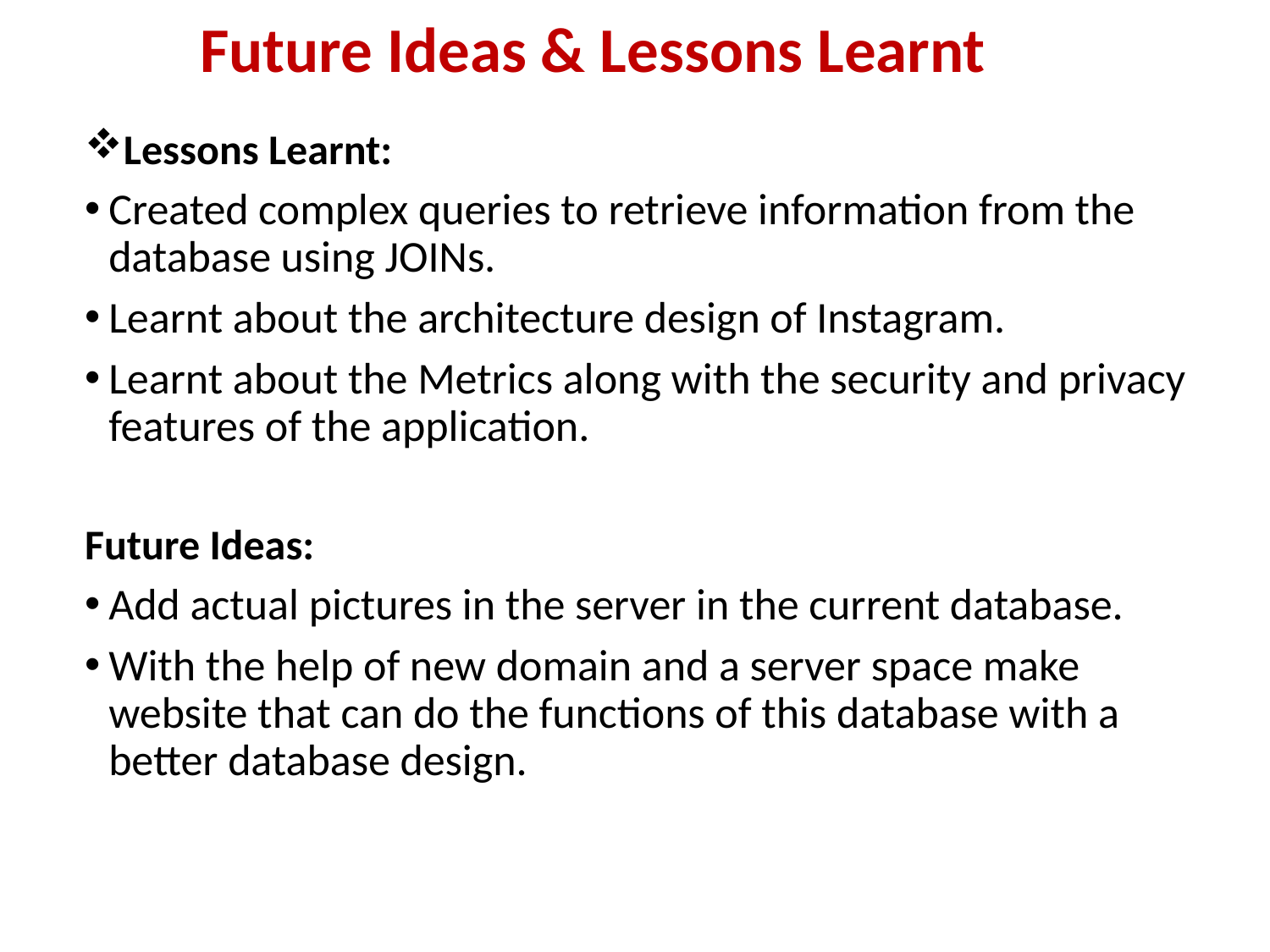

Future Ideas & Lessons Learnt
Lessons Learnt:
Created complex queries to retrieve information from the database using JOINs.
Learnt about the architecture design of Instagram.
Learnt about the Metrics along with the security and privacy features of the application.

Future Ideas:
Add actual pictures in the server in the current database.
With the help of new domain and a server space make website that can do the functions of this database with a better database design.